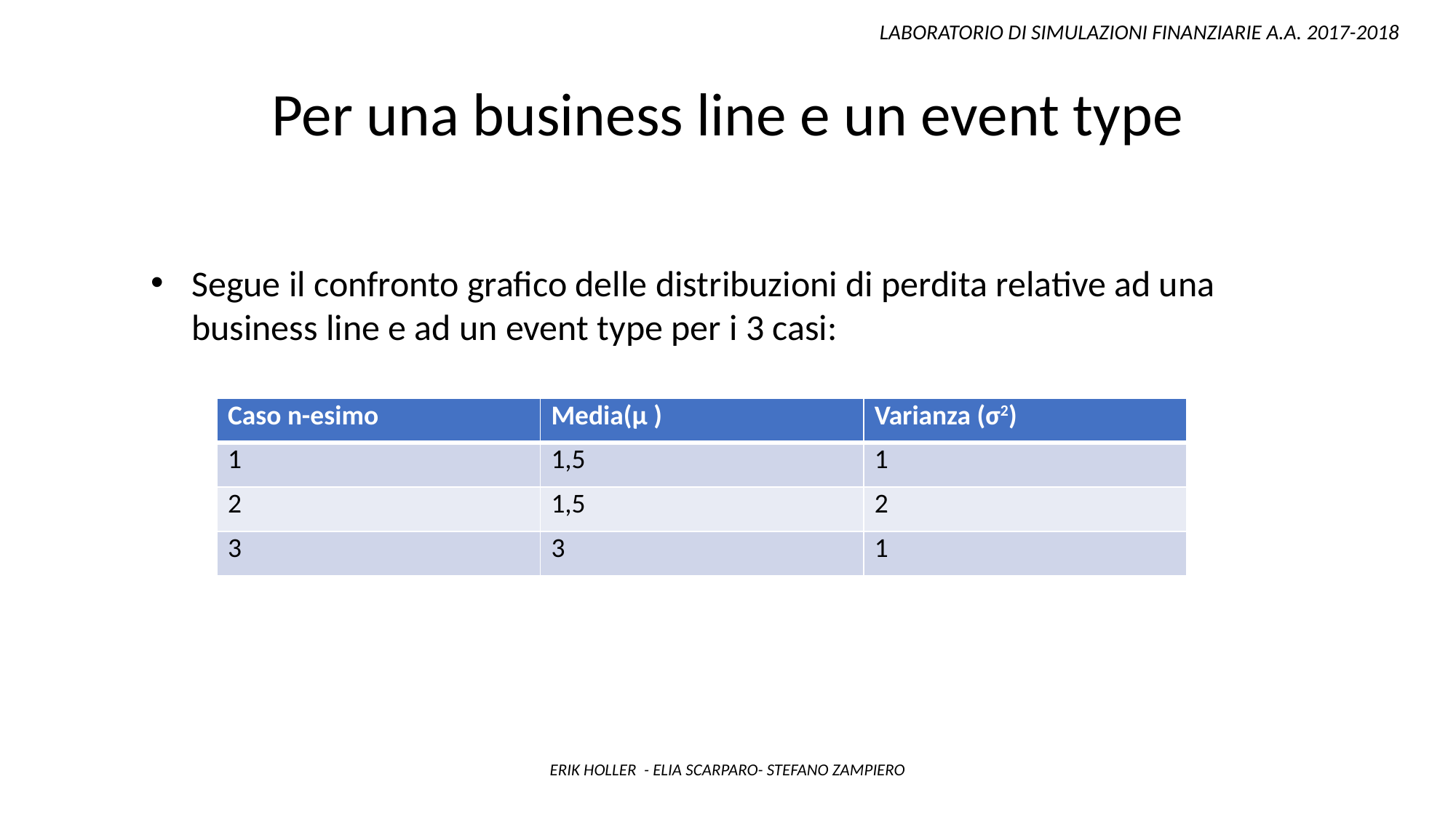

LABORATORIO DI SIMULAZIONI FINANZIARIE A.A. 2017-2018
Per una business line e un event type
Segue il confronto grafico delle distribuzioni di perdita relative ad una business line e ad un event type per i 3 casi:

| Caso n-esimo | Media(μ ) | Varianza (σ2) |
| --- | --- | --- |
| 1 | 1,5 | 1 |
| 2 | 1,5 | 2 |
| 3 | 3 | 1 |
ERIK HOLLER  - ELIA SCARPARO- STEFANO ZAMPIERO